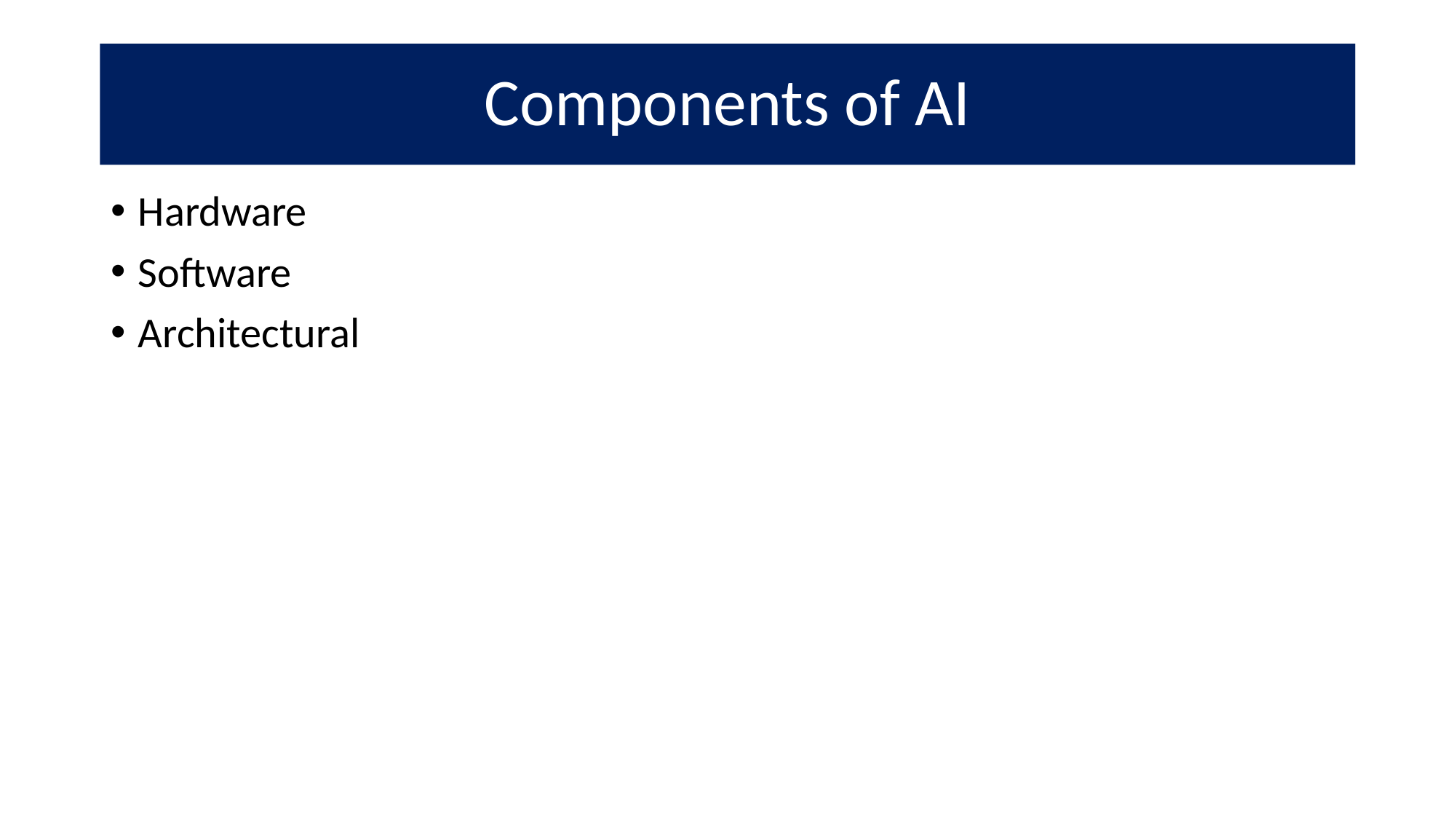

# Components of AI
Hardware
Software
Architectural